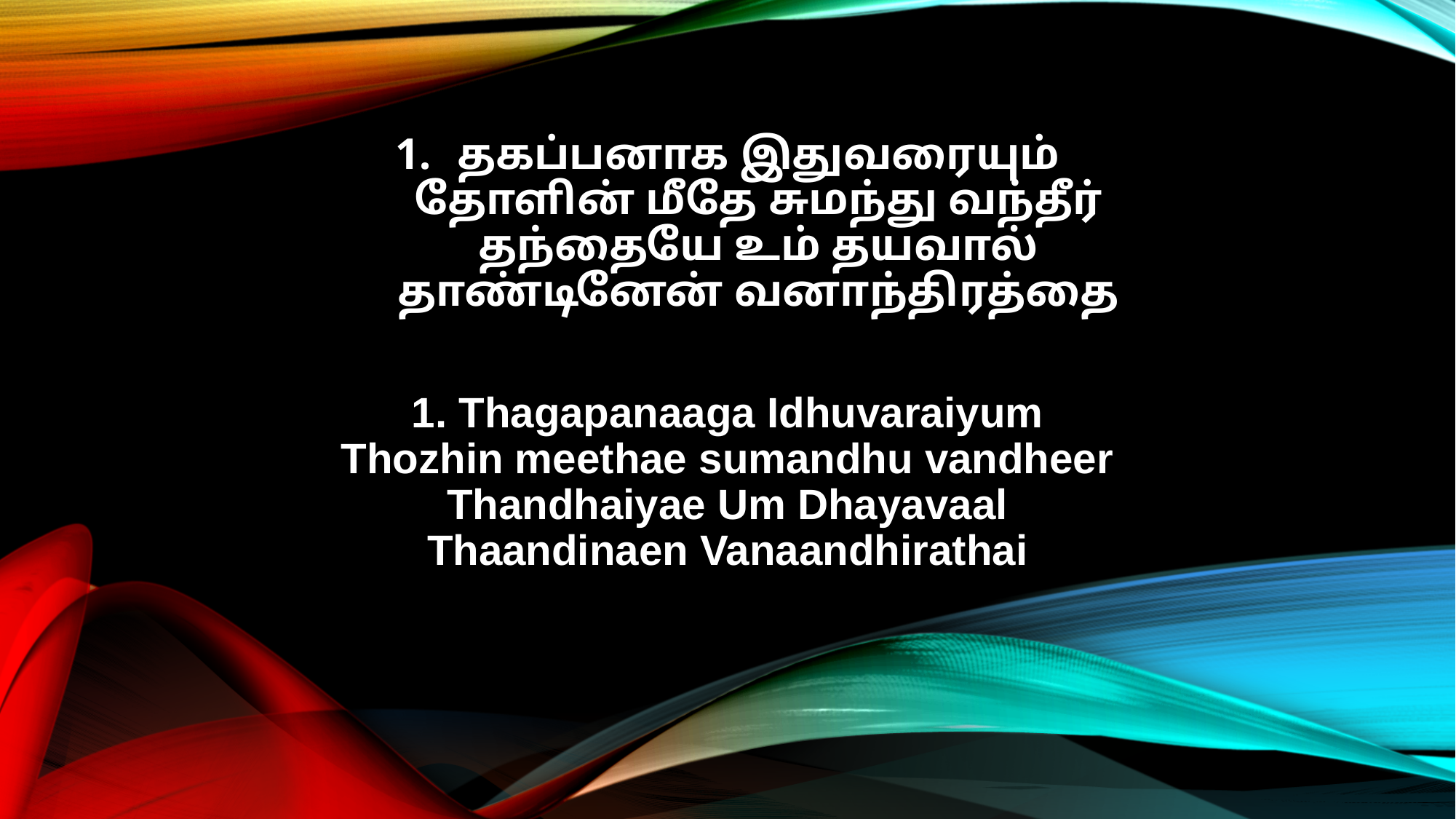

தகப்பனாக இதுவரையும்
தோளின் மீதே சுமந்து வந்தீர்
தந்தையே உம் தயவால்
தாண்டினேன் வனாந்திரத்தை

1. Thagapanaaga Idhuvaraiyum
Thozhin meethae sumandhu vandheer
Thandhaiyae Um Dhayavaal
Thaandinaen Vanaandhirathai